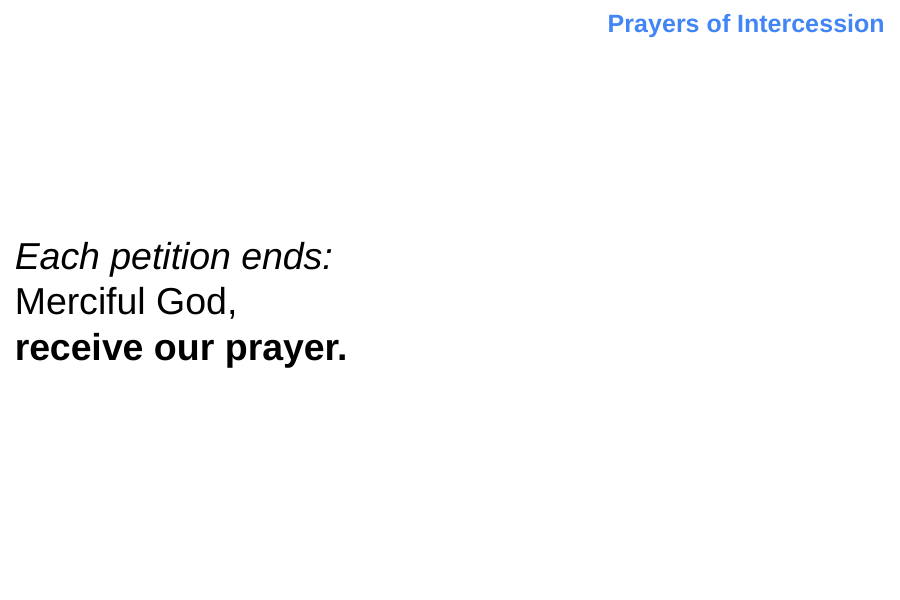

Prayers of Intercession
Each petition ends:
Merciful God,
receive our prayer.